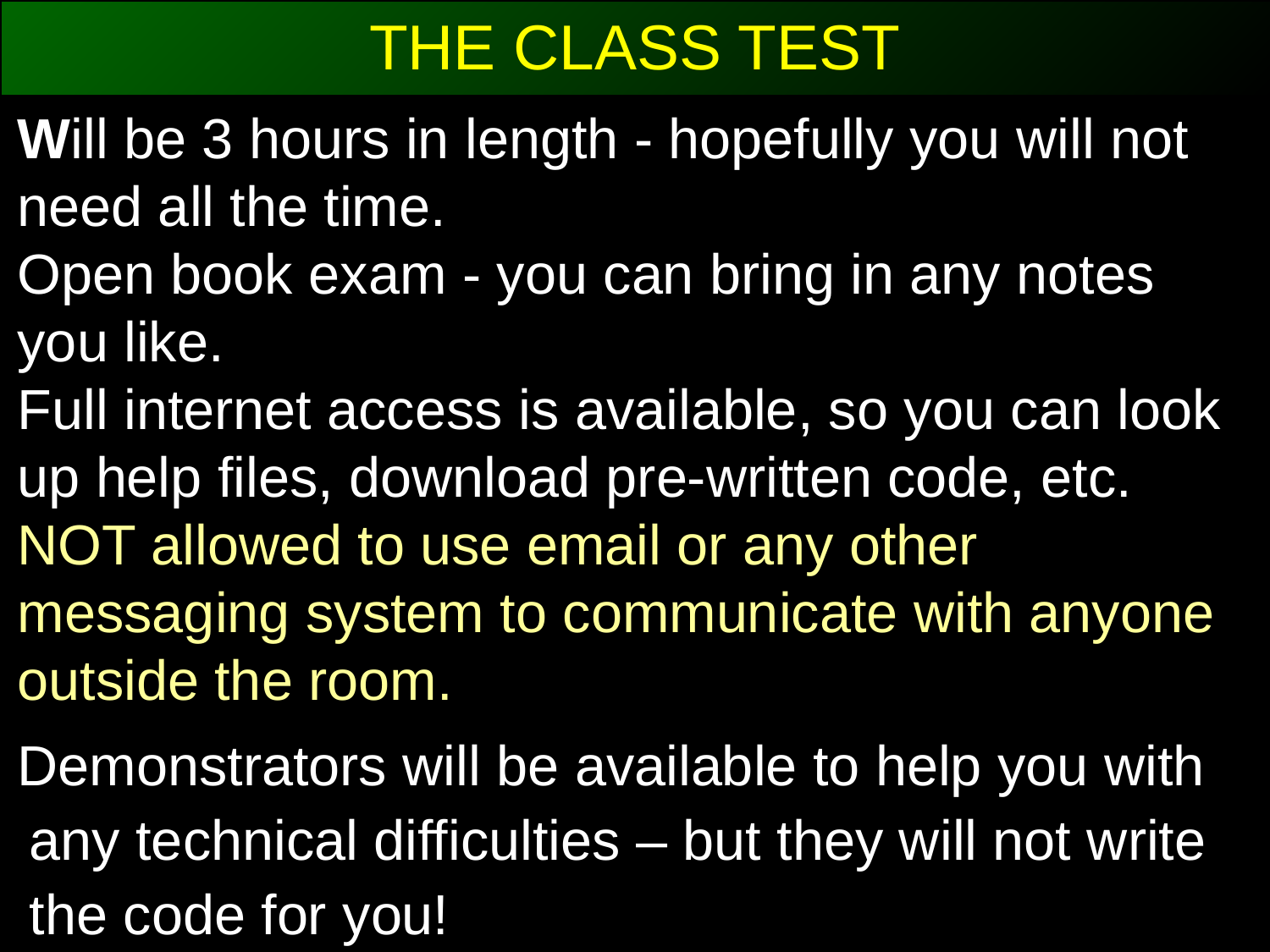

THE CLASS TEST
Will be 3 hours in length - hopefully you will not need all the time.
Open book exam - you can bring in any notes you like.
Full internet access is available, so you can look up help files, download pre-written code, etc.
NOT allowed to use email or any other messaging system to communicate with anyone outside the room.
Demonstrators will be available to help you with any technical difficulties – but they will not write the code for you!